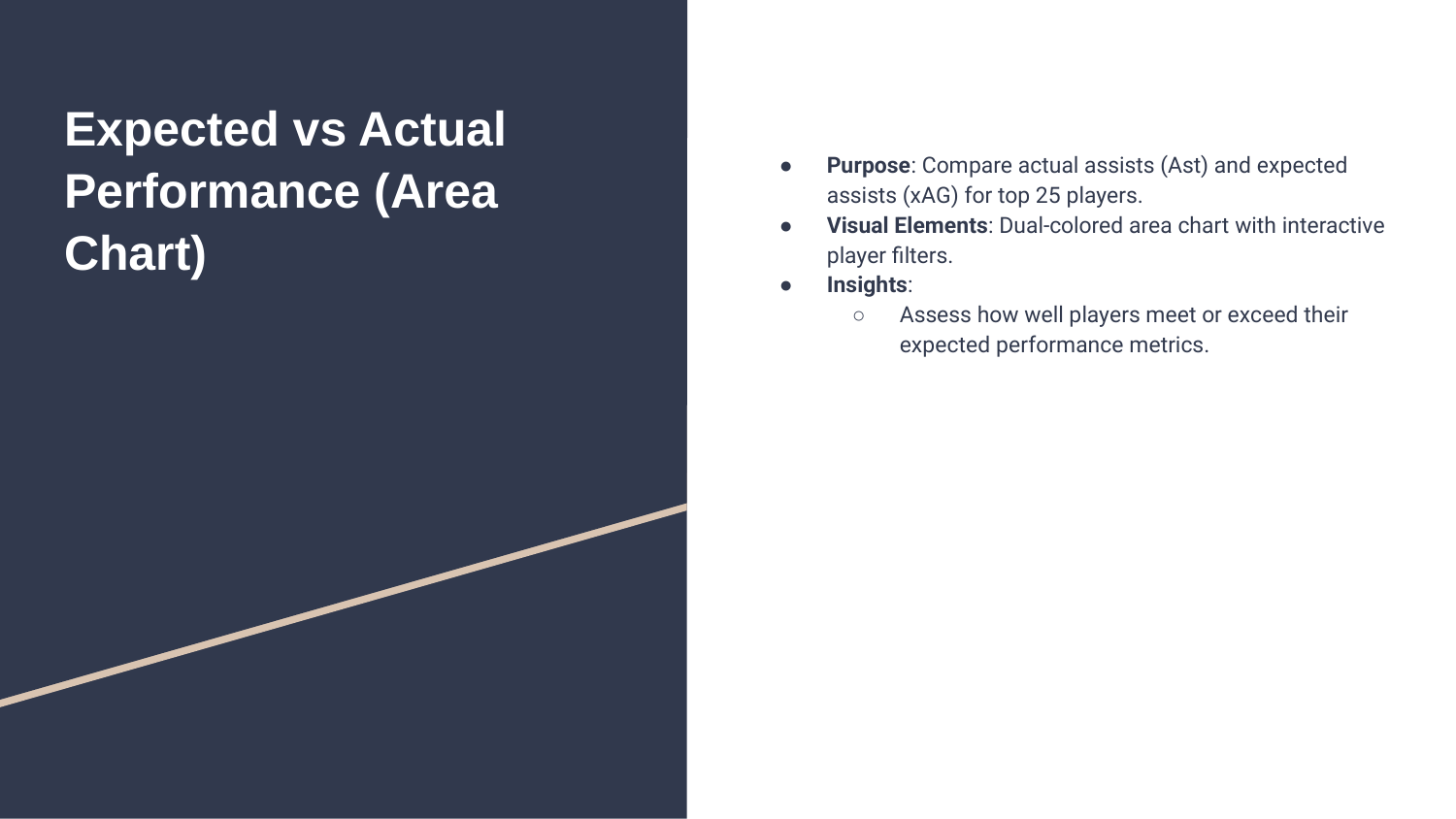

# Expected vs Actual Performance (Area Chart)

Purpose: Compare actual assists (Ast) and expected assists (xAG) for top 25 players.
Visual Elements: Dual-colored area chart with interactive player filters.
Insights:
Assess how well players meet or exceed their expected performance metrics.